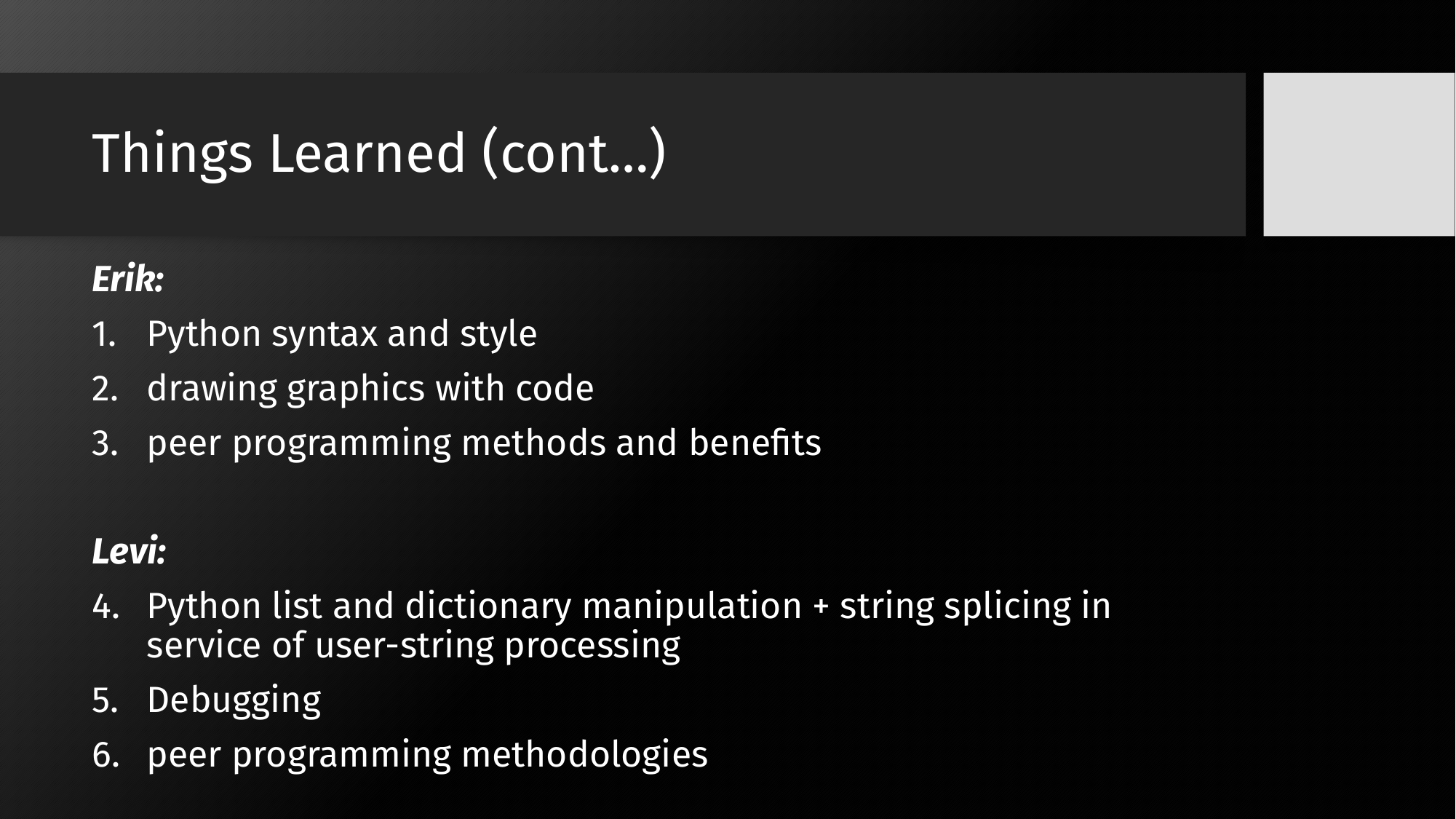

# Things Learned (cont…)
Erik:
Python syntax and style
drawing graphics with code
peer programming methods and benefits

Levi:
Python list and dictionary manipulation + string splicing in service of user-string processing
Debugging
peer programming methodologies